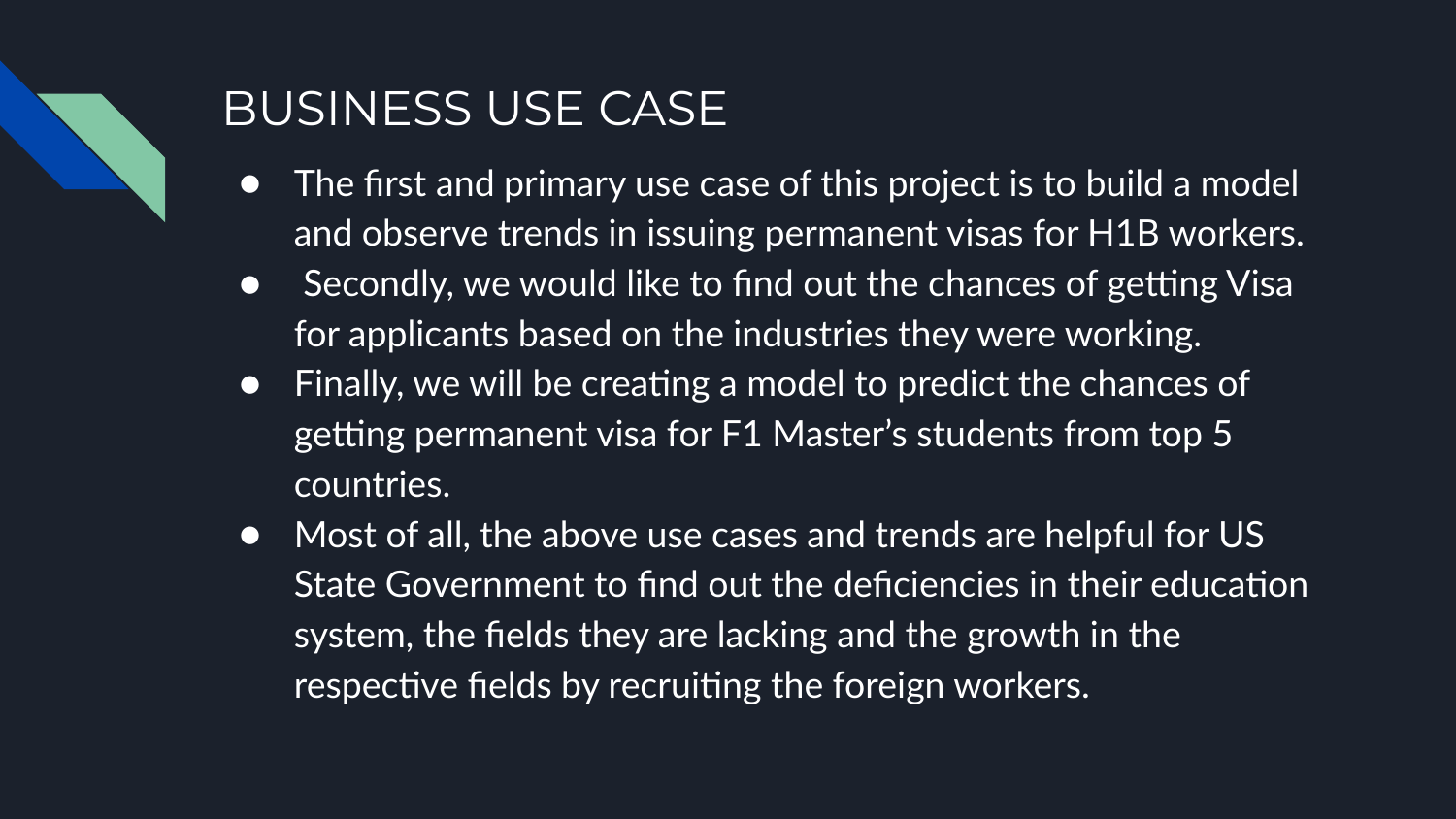

# BUSINESS USE CASE
The first and primary use case of this project is to build a model and observe trends in issuing permanent visas for H1B workers.
 Secondly, we would like to find out the chances of getting Visa for applicants based on the industries they were working.
Finally, we will be creating a model to predict the chances of getting permanent visa for F1 Master’s students from top 5 countries.
Most of all, the above use cases and trends are helpful for US State Government to find out the deficiencies in their education system, the fields they are lacking and the growth in the respective fields by recruiting the foreign workers.